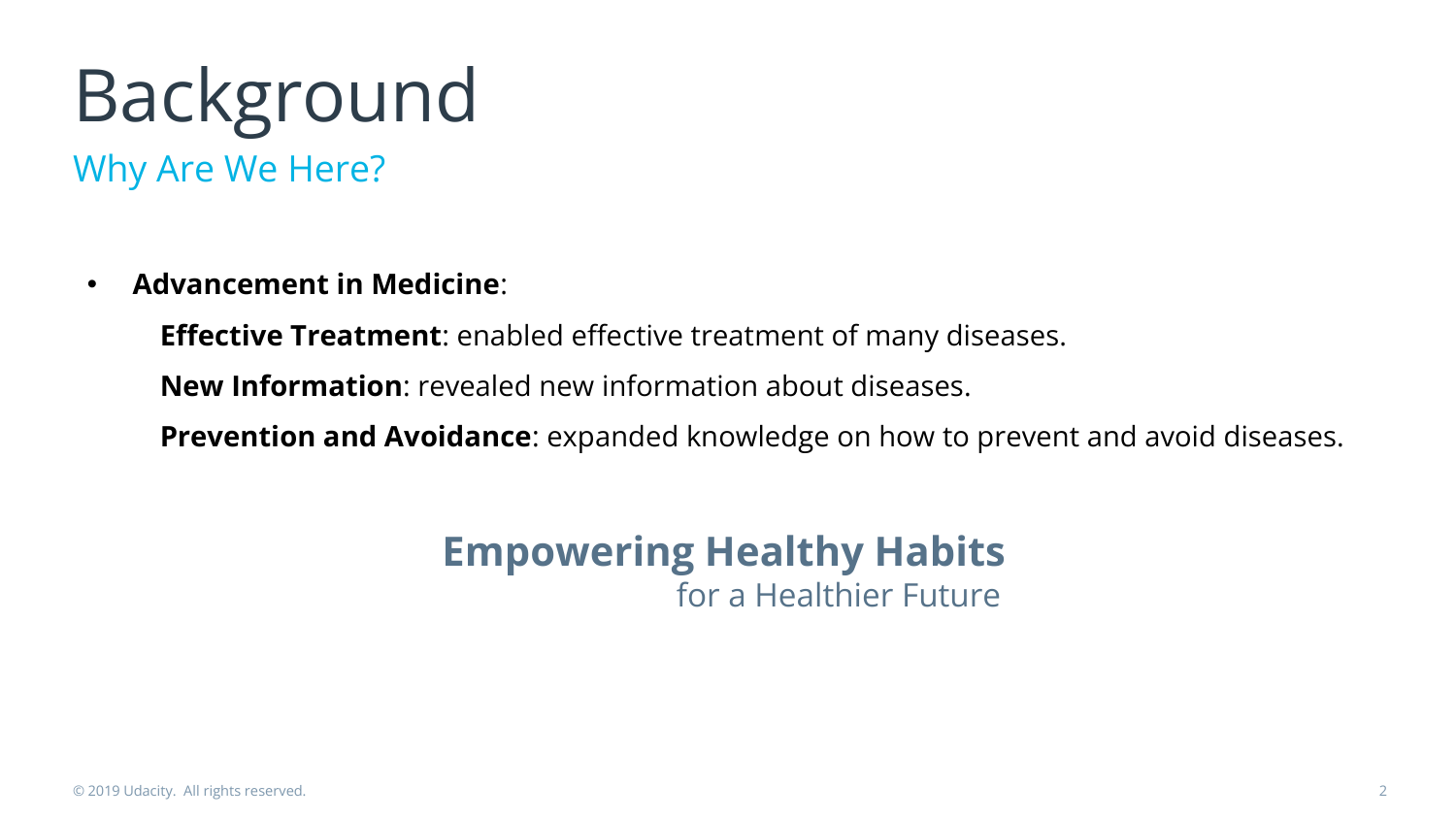

# Background
Why Are We Here?
Advancement in Medicine:
Effective Treatment: enabled effective treatment of many diseases.
New Information: revealed new information about diseases.
Prevention and Avoidance: expanded knowledge on how to prevent and avoid diseases.

Empowering Healthy Habits
	          for a Healthier Future
© 2019 Udacity.  All rights reserved.
2